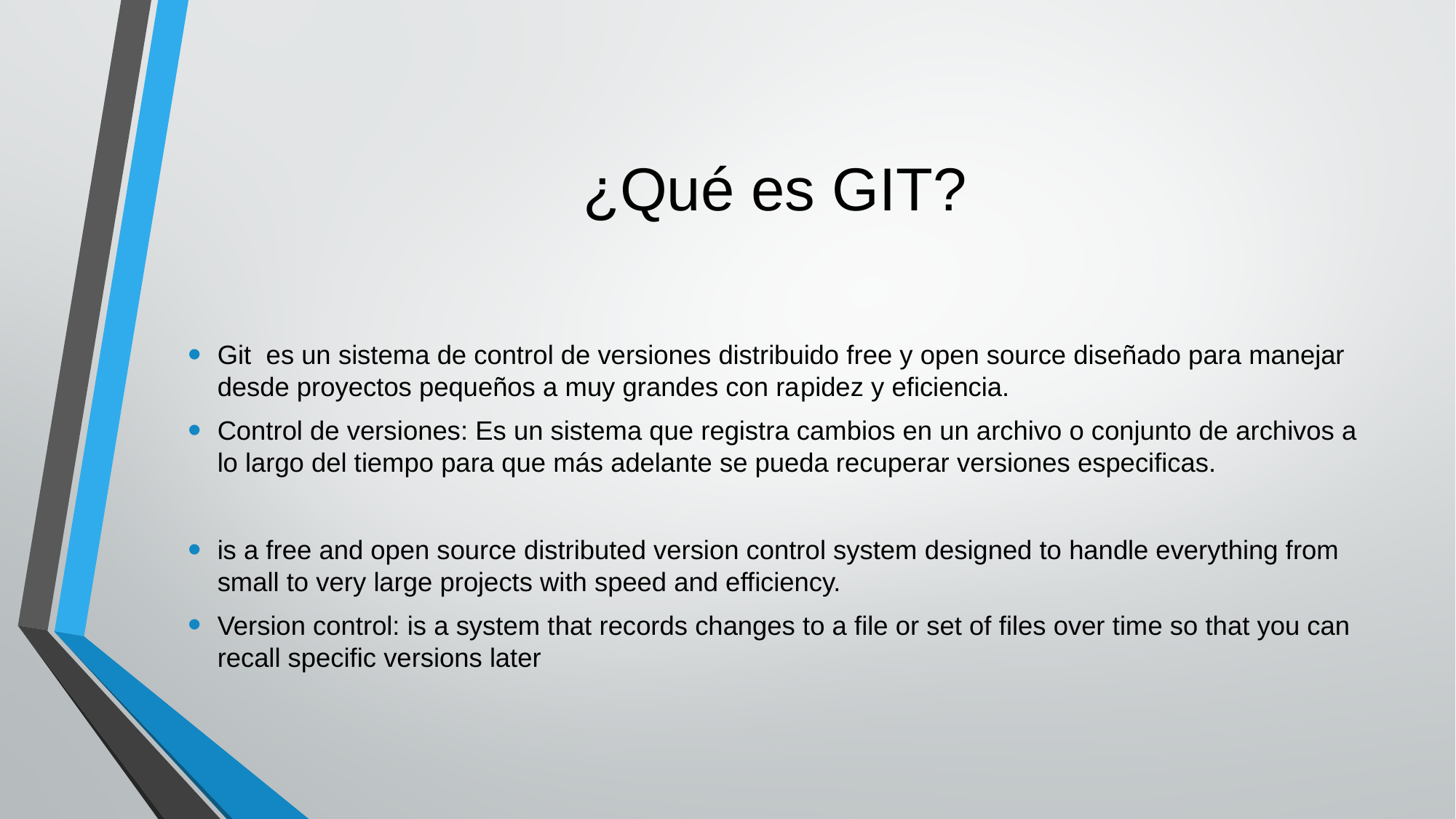

# ¿Qué es GIT?
Git  es un sistema de control de versiones distribuido free y open source diseñado para manejar desde proyectos pequeños a muy grandes con rapidez y eficiencia.
Control de versiones: Es un sistema que registra cambios en un archivo o conjunto de archivos a lo largo del tiempo para que más adelante se pueda recuperar versiones especificas.

is a free and open source distributed version control system designed to handle everything from small to very large projects with speed and efficiency.
Version control: is a system that records changes to a file or set of files over time so that you can recall specific versions later